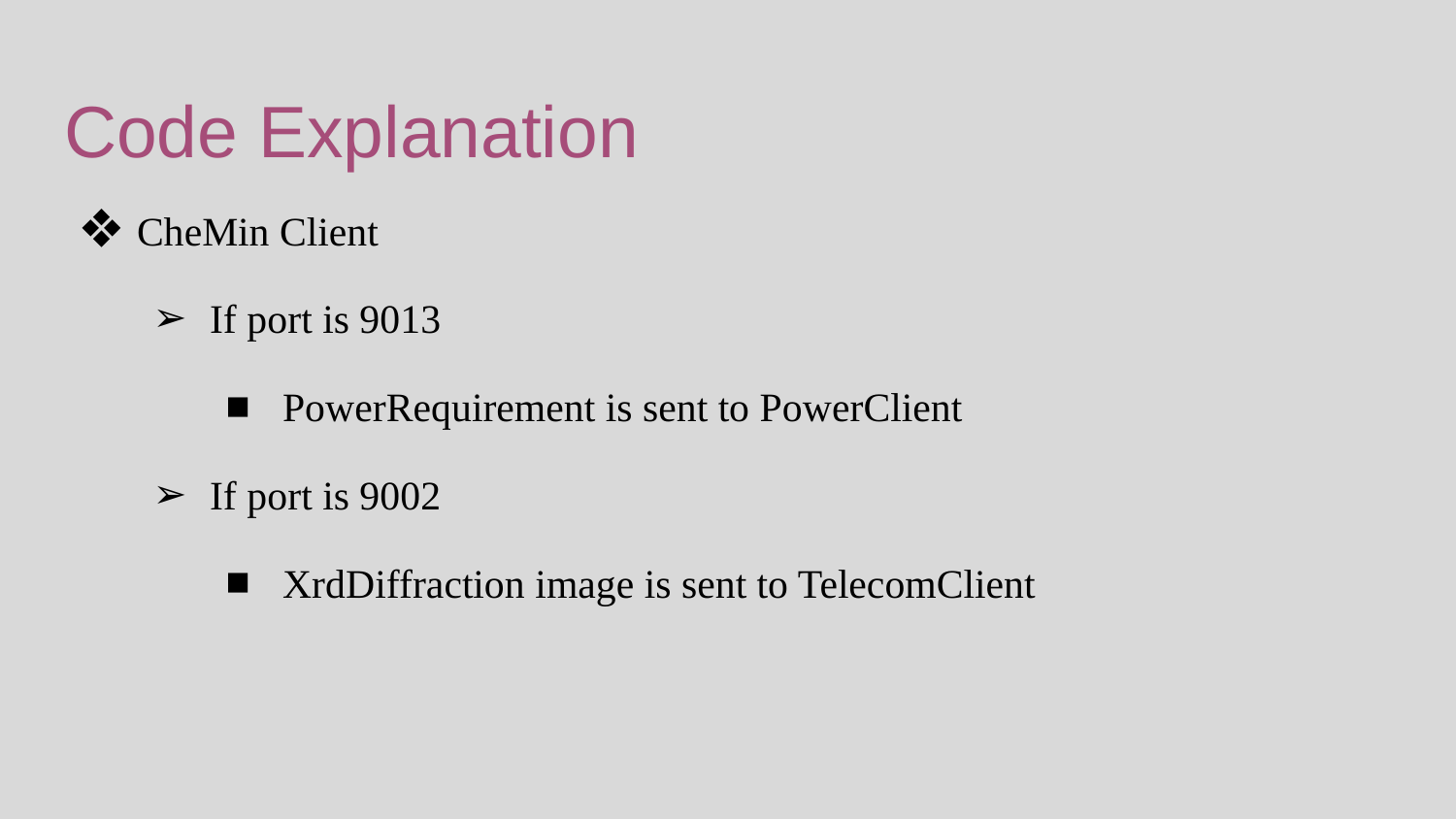

# Code Explanation

CheMin Client
If port is 9013
PowerRequirement is sent to PowerClient
If port is 9002
XrdDiffraction image is sent to TelecomClient